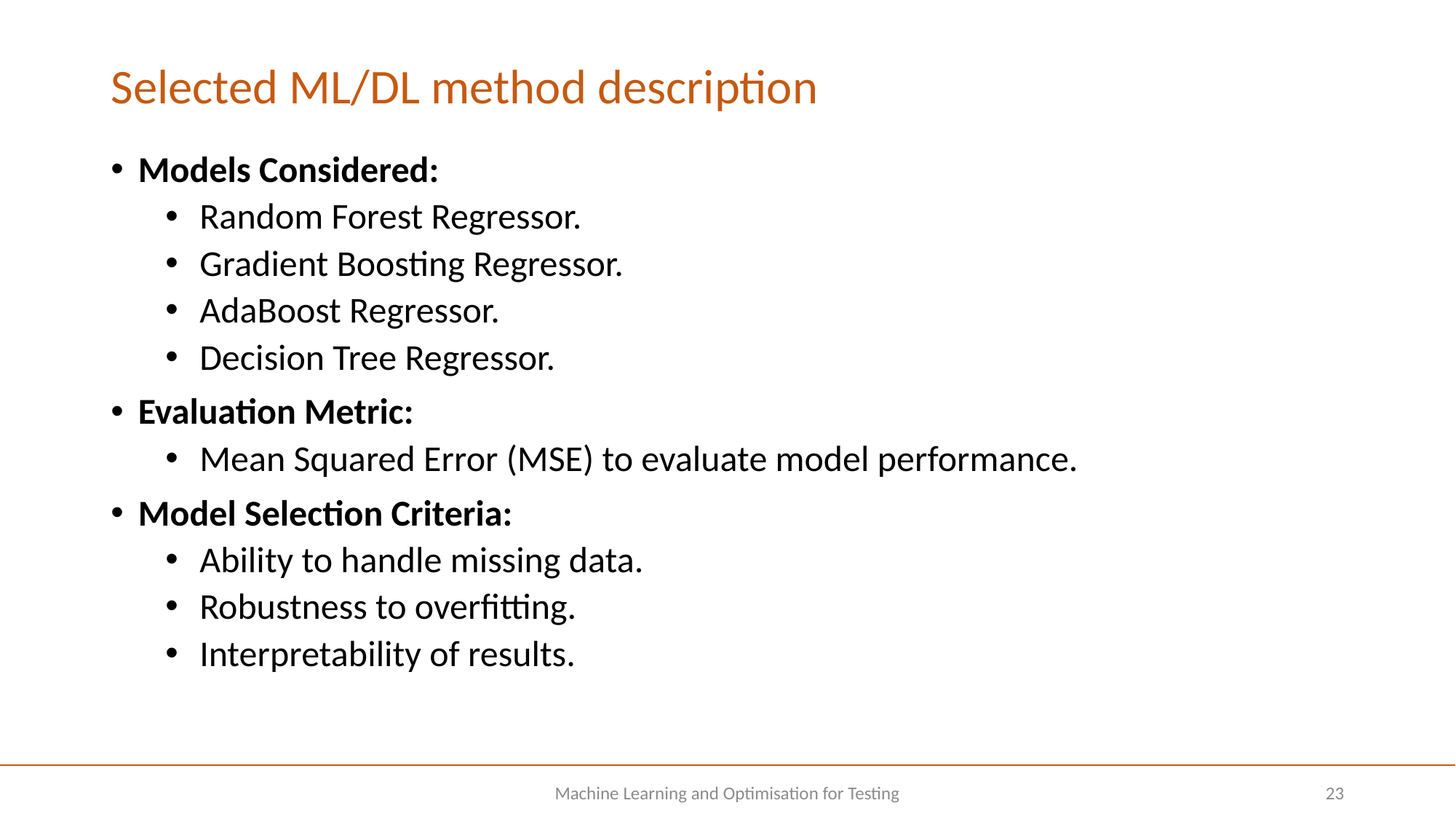

# Selected ML/DL method description
Models Considered:
Random Forest Regressor.
Gradient Boosting Regressor.
AdaBoost Regressor.
Decision Tree Regressor.
Evaluation Metric:
Mean Squared Error (MSE) to evaluate model performance.
Model Selection Criteria:
Ability to handle missing data.
Robustness to overfitting.
Interpretability of results.
Machine Learning and Optimisation for Testing
23